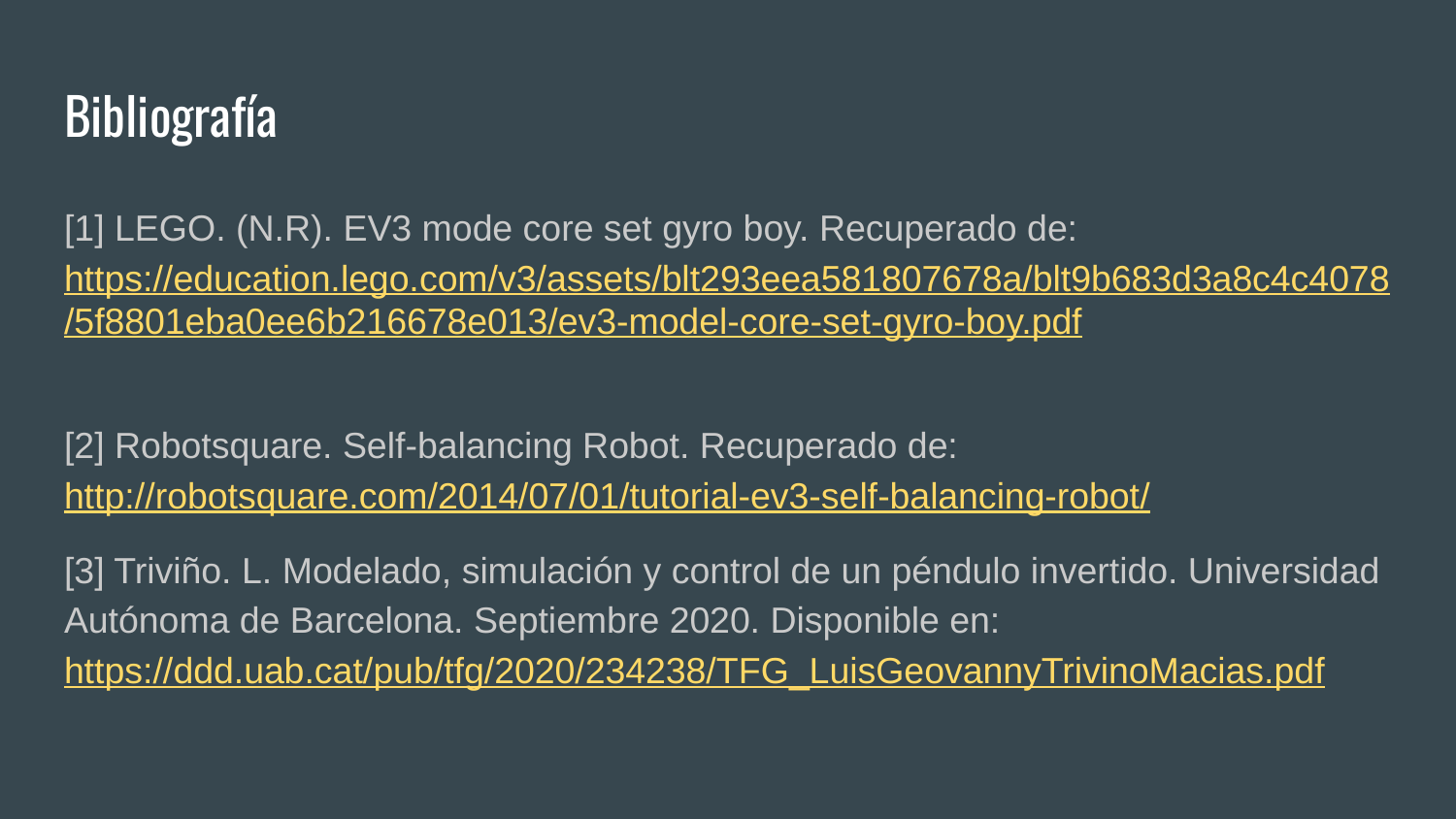

# Bibliografía
[1] LEGO. (N.R). EV3 mode core set gyro boy. Recuperado de: https://education.lego.com/v3/assets/blt293eea581807678a/blt9b683d3a8c4c4078/5f8801eba0ee6b216678e013/ev3-model-core-set-gyro-boy.pdf
[2] Robotsquare. Self-balancing Robot. Recuperado de: http://robotsquare.com/2014/07/01/tutorial-ev3-self-balancing-robot/
[3] Triviño. L. Modelado, simulación y control de un péndulo invertido. Universidad Autónoma de Barcelona. Septiembre 2020. Disponible en: https://ddd.uab.cat/pub/tfg/2020/234238/TFG_LuisGeovannyTrivinoMacias.pdf